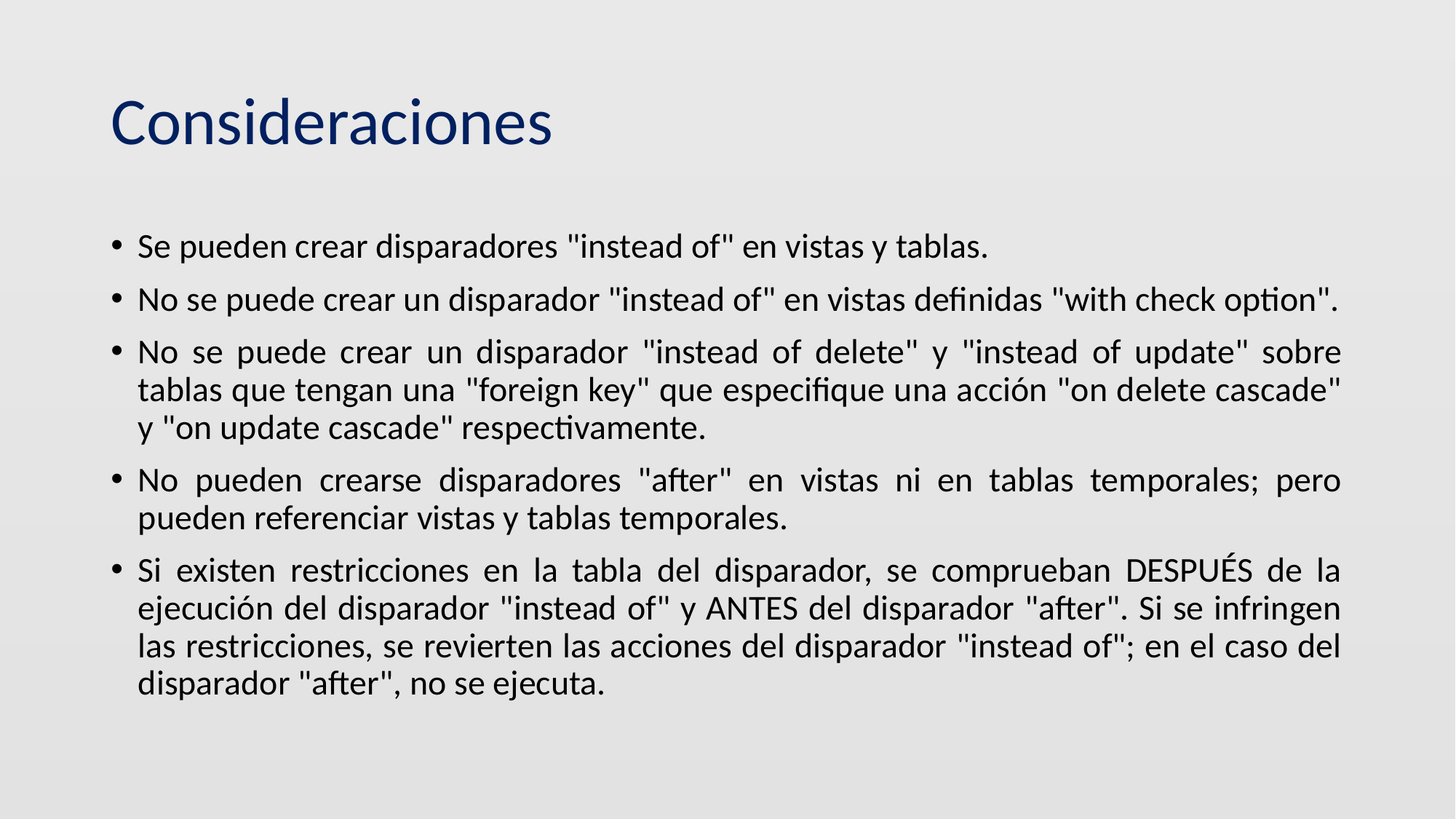

# Consideraciones
Se pueden crear disparadores "instead of" en vistas y tablas.
No se puede crear un disparador "instead of" en vistas definidas "with check option".
No se puede crear un disparador "instead of delete" y "instead of update" sobre tablas que tengan una "foreign key" que especifique una acción "on delete cascade" y "on update cascade" respectivamente.
No pueden crearse disparadores "after" en vistas ni en tablas temporales; pero pueden referenciar vistas y tablas temporales.
Si existen restricciones en la tabla del disparador, se comprueban DESPUÉS de la ejecución del disparador "instead of" y ANTES del disparador "after". Si se infringen las restricciones, se revierten las acciones del disparador "instead of"; en el caso del disparador "after", no se ejecuta.